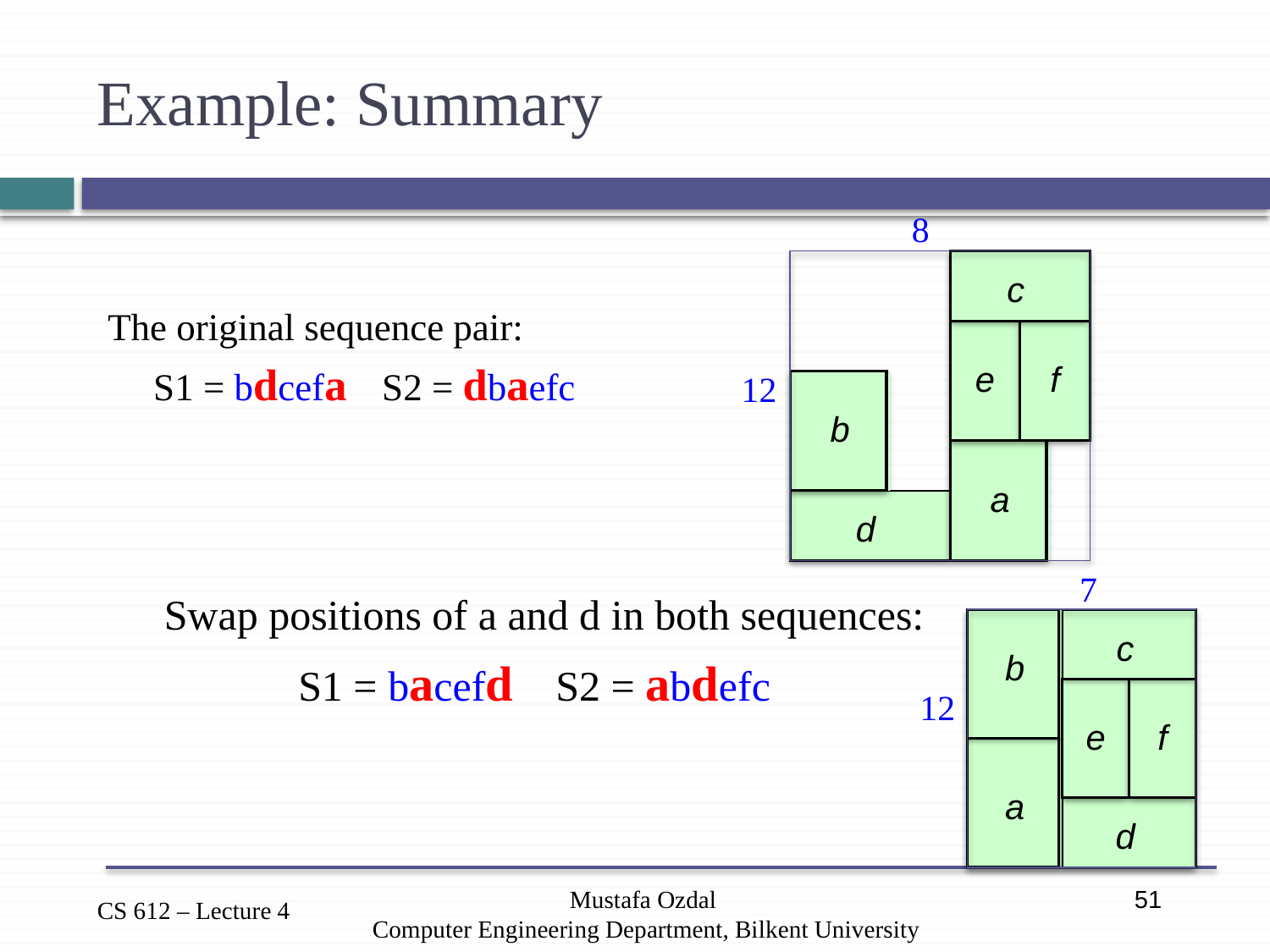

# Example: Summary
8

c

e

f
12

b

a

d
The original sequence pair:
	S1 = bdcefa	S2 = dbaefc
7

c
b
12

e

f

a

d
Swap positions of a and d in both sequences:
S1 = bacefd    S2 = abdefc
Mustafa Ozdal
Computer Engineering Department, Bilkent University